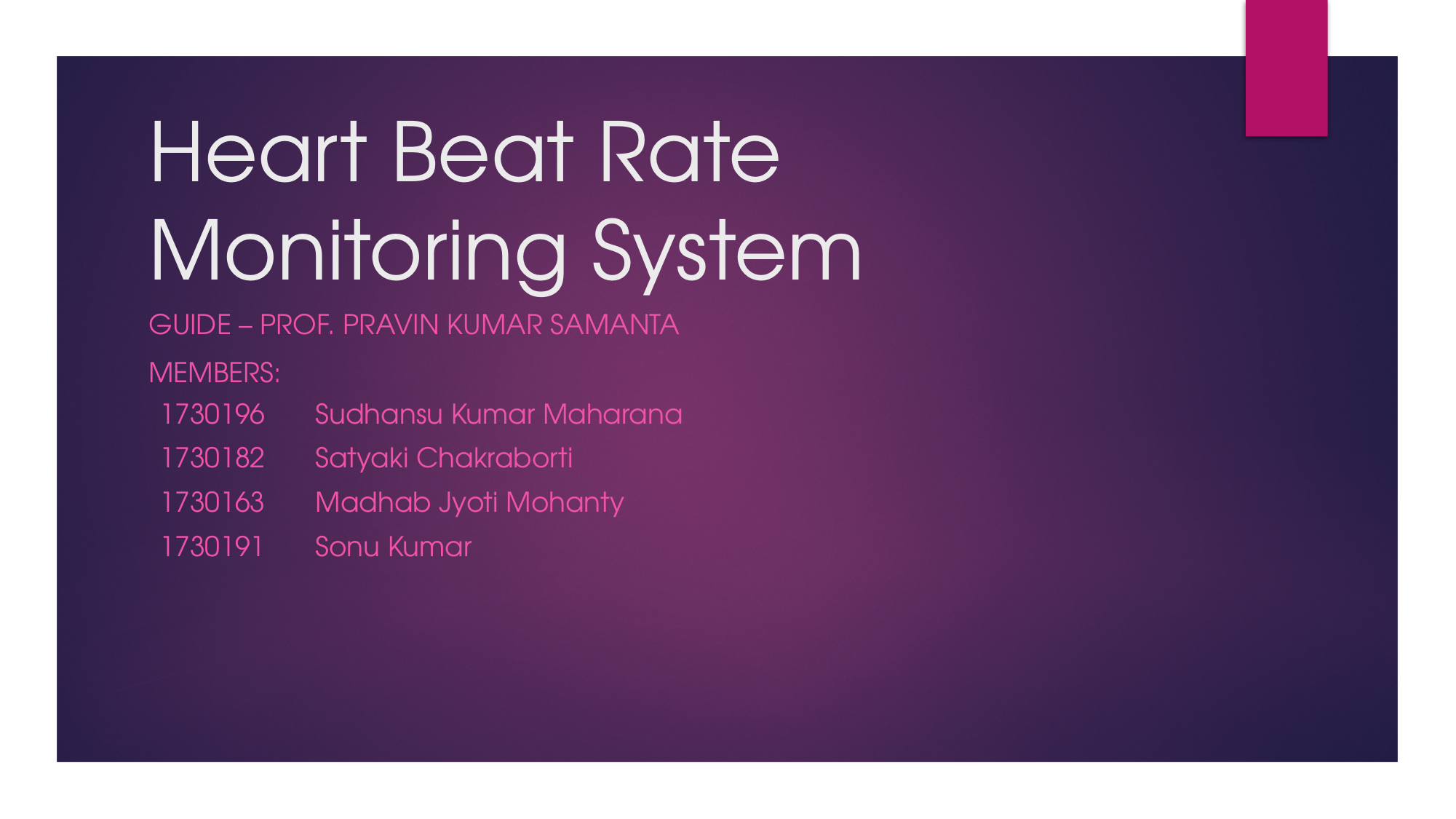

# Heart Beat Rate Monitoring System
Guide – prof. Pravin kumar Samanta
Members:

| 1730196 | Sudhansu Kumar Maharana |
| --- | --- |
| 1730182 | Satyaki Chakraborti |
| 1730163 | Madhab Jyoti Mohanty |
| 1730191 | Sonu Kumar |